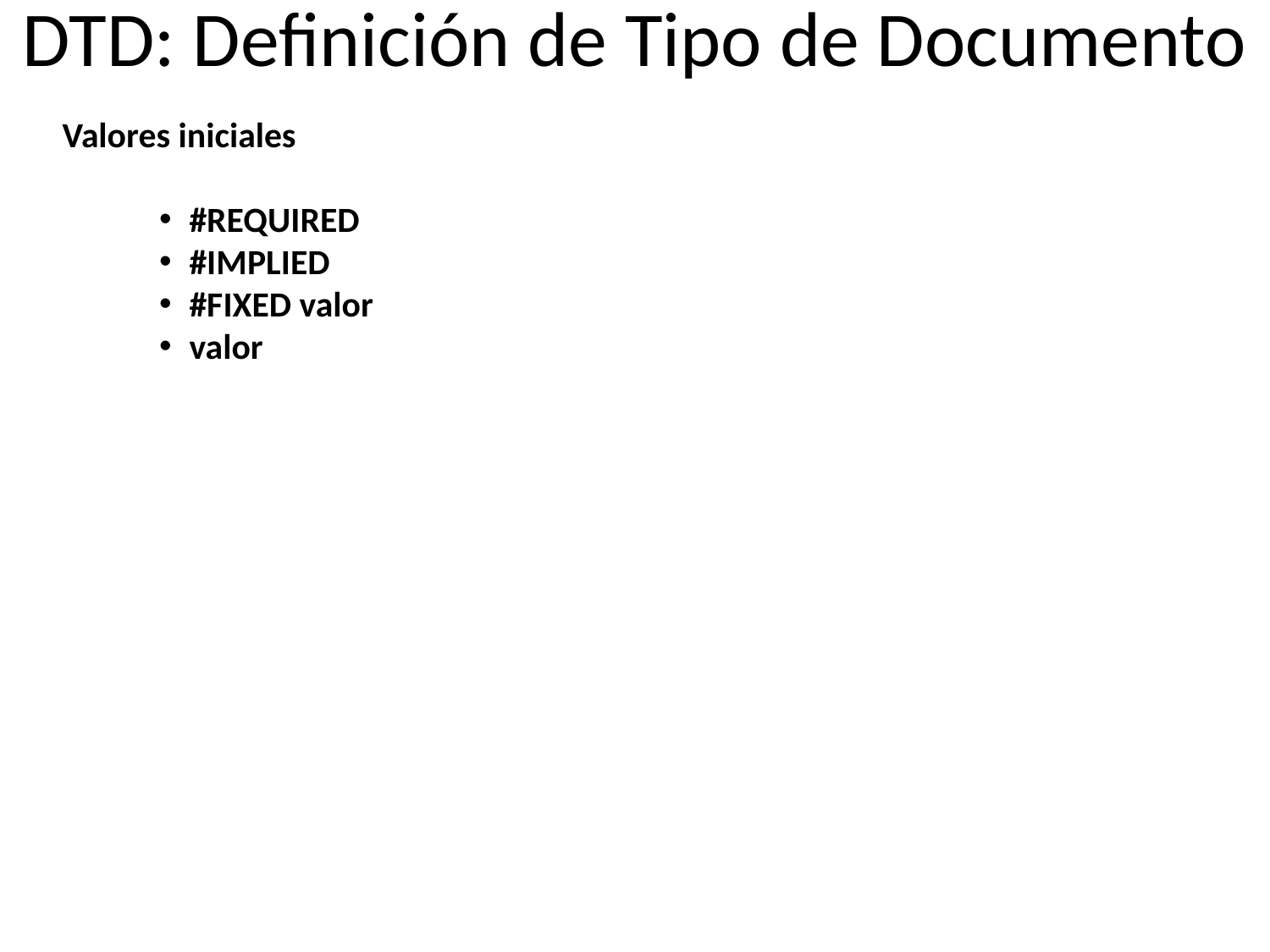

# DTD: Definición de Tipo de Documento
Valores iniciales

#REQUIRED
#IMPLIED
#FIXED valor
valor